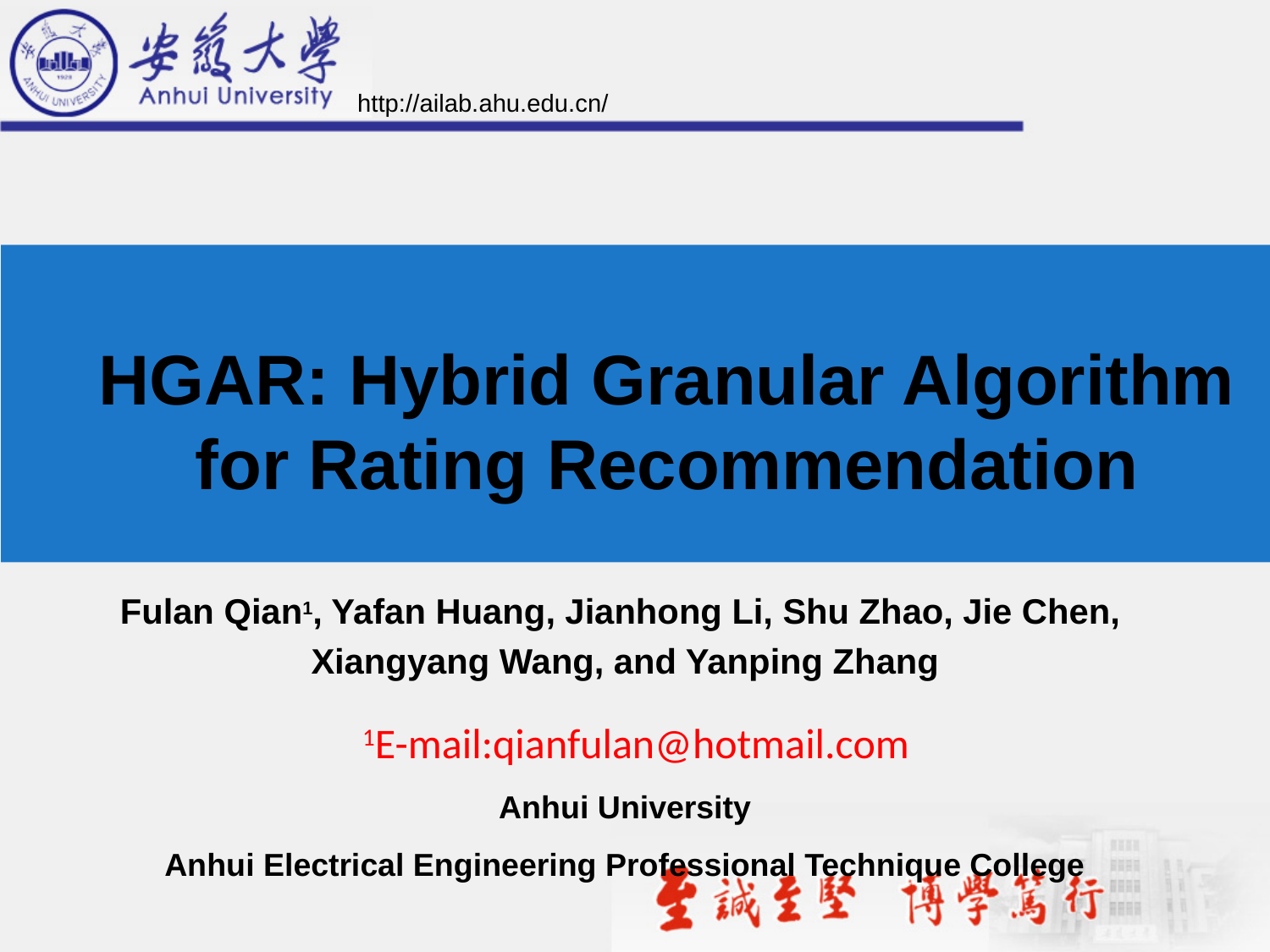

http://ailab.ahu.edu.cn/

HGAR: Hybrid Granular Algorithm for Rating Recommendation
Fulan Qian1, Yafan Huang, Jianhong Li, Shu Zhao, Jie Chen,
Xiangyang Wang, and Yanping Zhang

Anhui University
Anhui Electrical Engineering Professional Technique College
1E-mail:qianfulan@hotmail.com
1